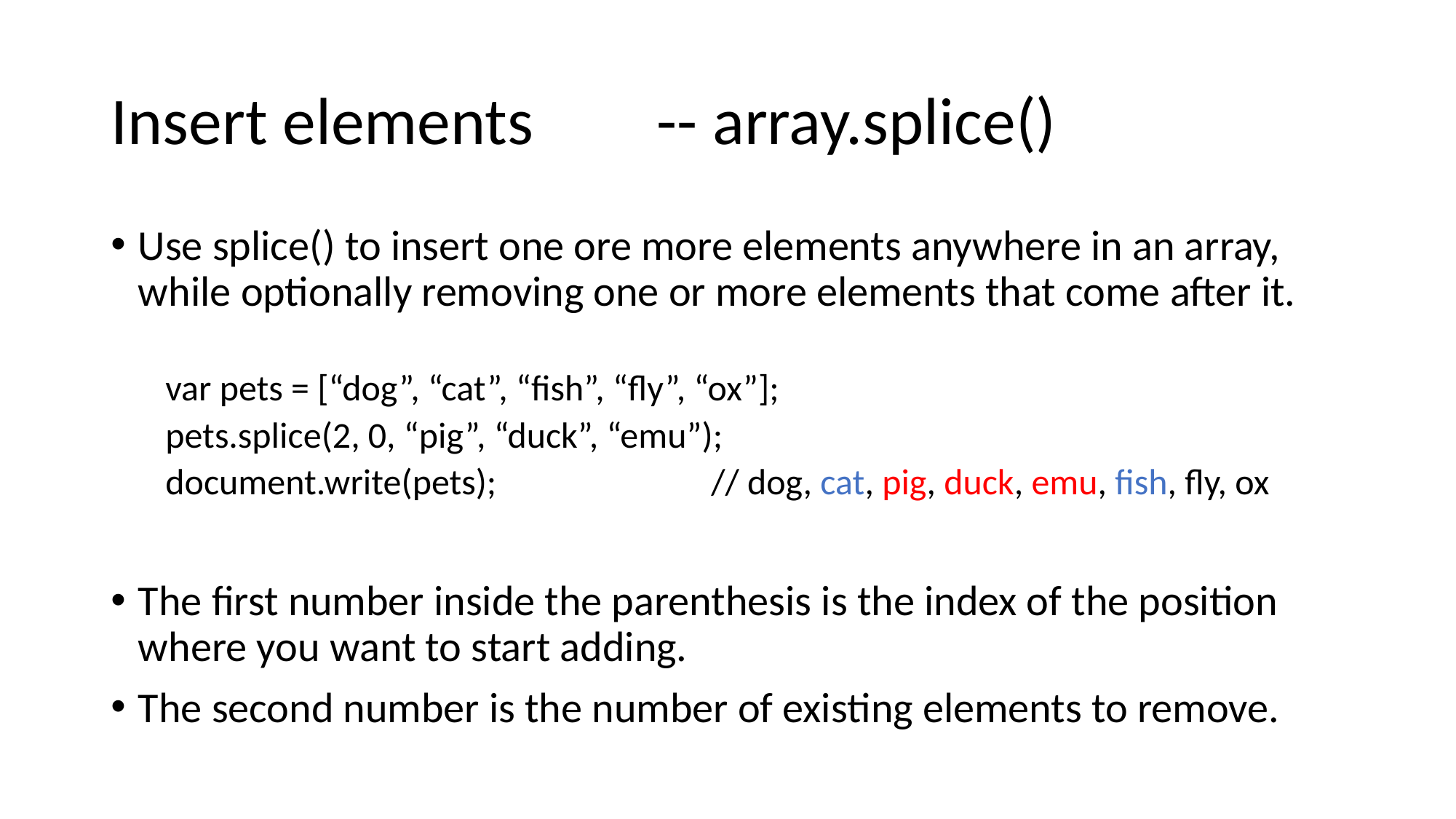

# Insert elements		-- array.splice()
Use splice() to insert one ore more elements anywhere in an array, while optionally removing one or more elements that come after it.

var pets = [“dog”, “cat”, “fish”, “fly”, “ox”];
pets.splice(2, 0, “pig”, “duck”, “emu”);
document.write(pets);		// dog, cat, pig, duck, emu, fish, fly, ox

The first number inside the parenthesis is the index of the position where you want to start adding.
The second number is the number of existing elements to remove.